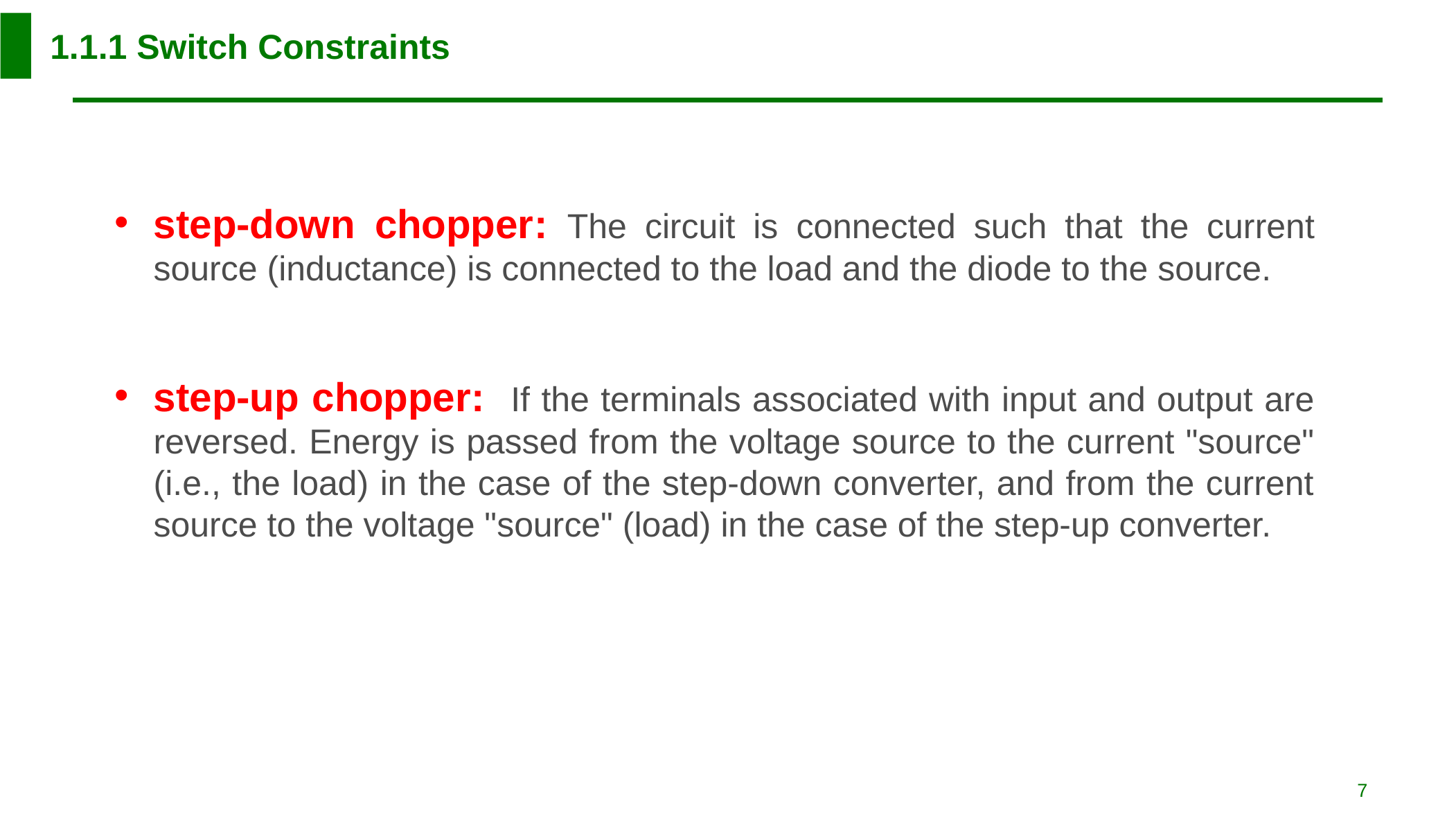

1.1.1 Switch Constraints
step-down chopper: The circuit is connected such that the current source (inductance) is connected to the load and the diode to the source.

step-up chopper:  If the terminals associated with input and output are reversed. Energy is passed from the voltage source to the current "source" (i.e., the load) in the case of the step-down converter, and from the current source to the voltage "source" (load) in the case of the step-up converter.
7